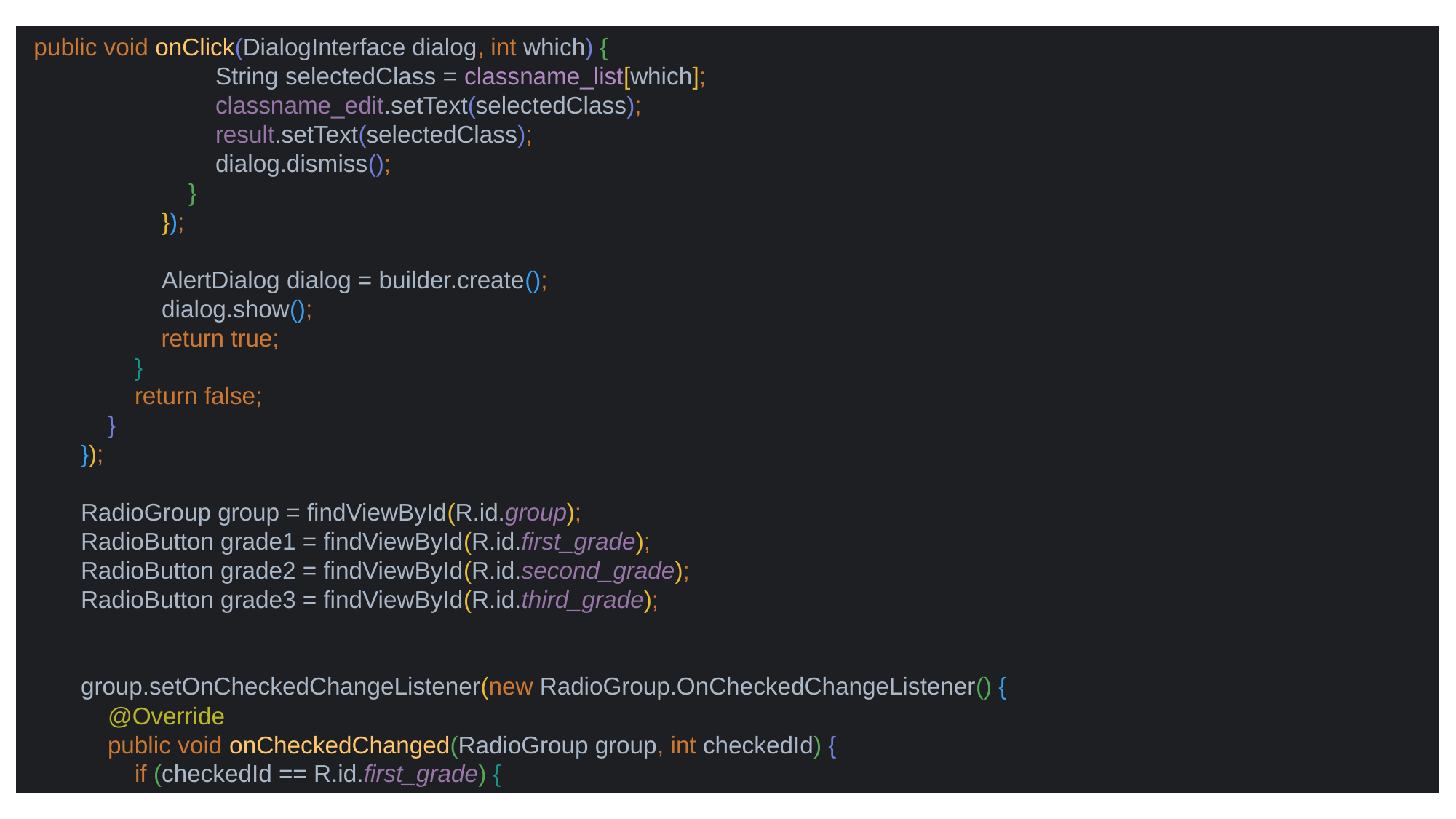

public void onClick(DialogInterface dialog, int which) {
                            String selectedClass = classname_list[which];
                            classname_edit.setText(selectedClass);
                            result.setText(selectedClass);
                            dialog.dismiss();
                        }
                    });
                    AlertDialog dialog = builder.create();
                    dialog.show();
                    return true;
                }
                return false;
            }
        });
        RadioGroup group = findViewById(R.id.group);
        RadioButton grade1 = findViewById(R.id.first_grade);
        RadioButton grade2 = findViewById(R.id.second_grade);
        RadioButton grade3 = findViewById(R.id.third_grade);
        group.setOnCheckedChangeListener(new RadioGroup.OnCheckedChangeListener() {
            @Override
            public void onCheckedChanged(RadioGroup group, int checkedId) {
                if (checkedId == R.id.first_grade) {